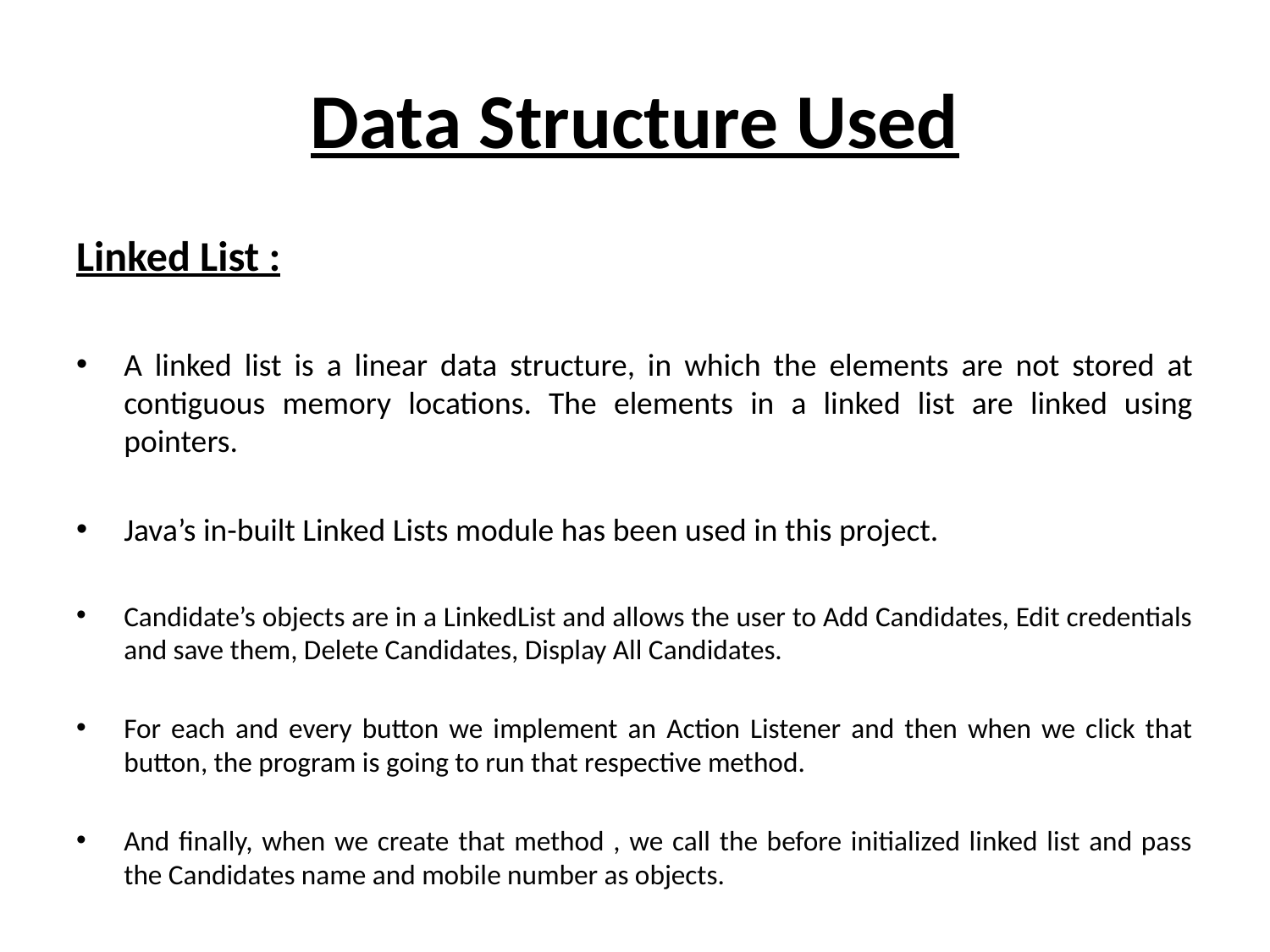

# Data Structure Used
Linked List :

A linked list is a linear data structure, in which the elements are not stored at contiguous memory locations. The elements in a linked list are linked using pointers.

Java’s in-built Linked Lists module has been used in this project.

Candidate’s objects are in a LinkedList and allows the user to Add Candidates, Edit credentials and save them, Delete Candidates, Display All Candidates.

For each and every button we implement an Action Listener and then when we click that button, the program is going to run that respective method.

And finally, when we create that method , we call the before initialized linked list and pass the Candidates name and mobile number as objects.